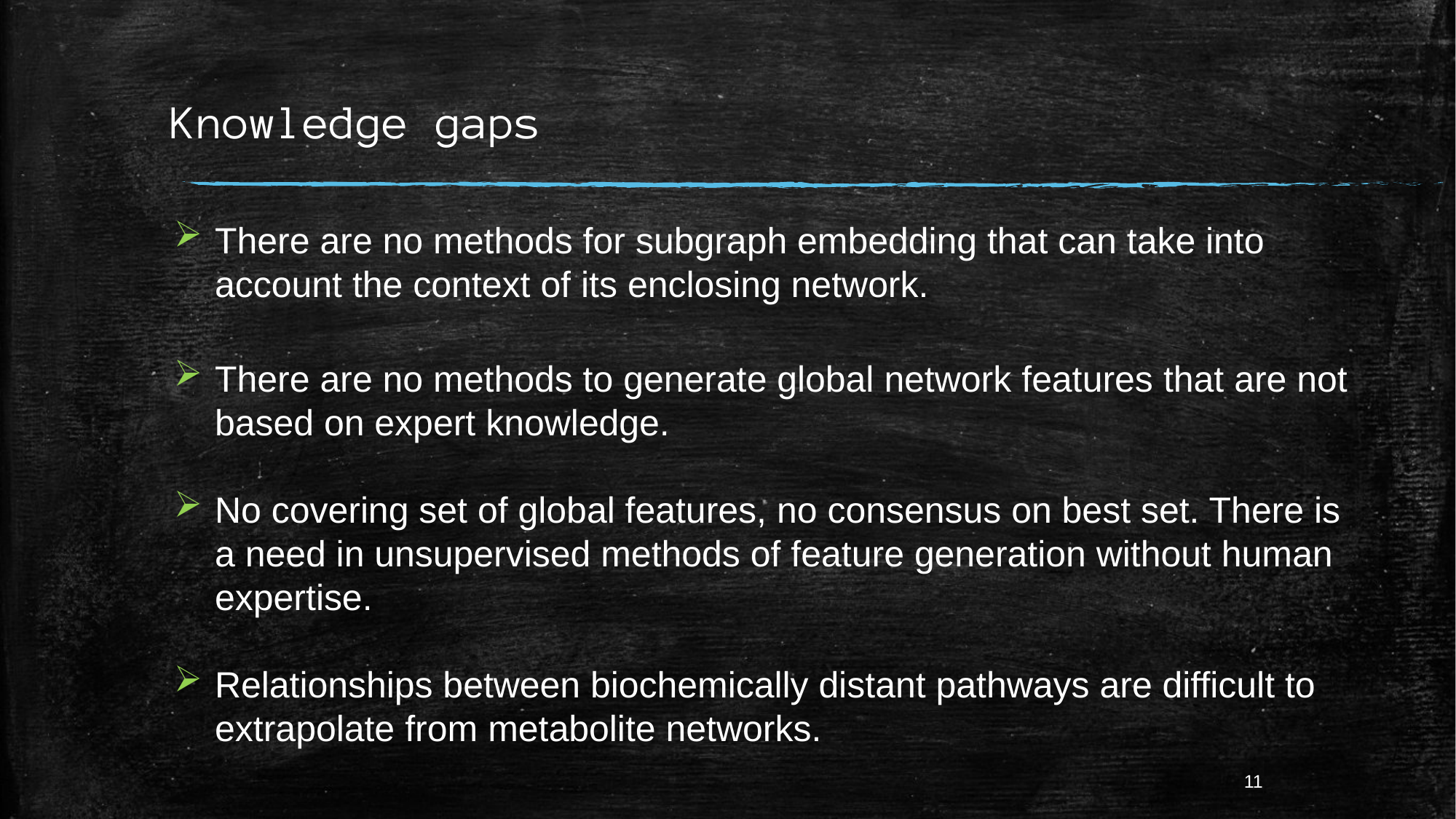

# Knowledge gaps
There are no methods for subgraph embedding that can take into account the context of its enclosing network.

There are no methods to generate global network features that are not based on expert knowledge.

No covering set of global features, no consensus on best set. There is a need in unsupervised methods of feature generation without human expertise.

Relationships between biochemically distant pathways are difficult to extrapolate from metabolite networks.

11